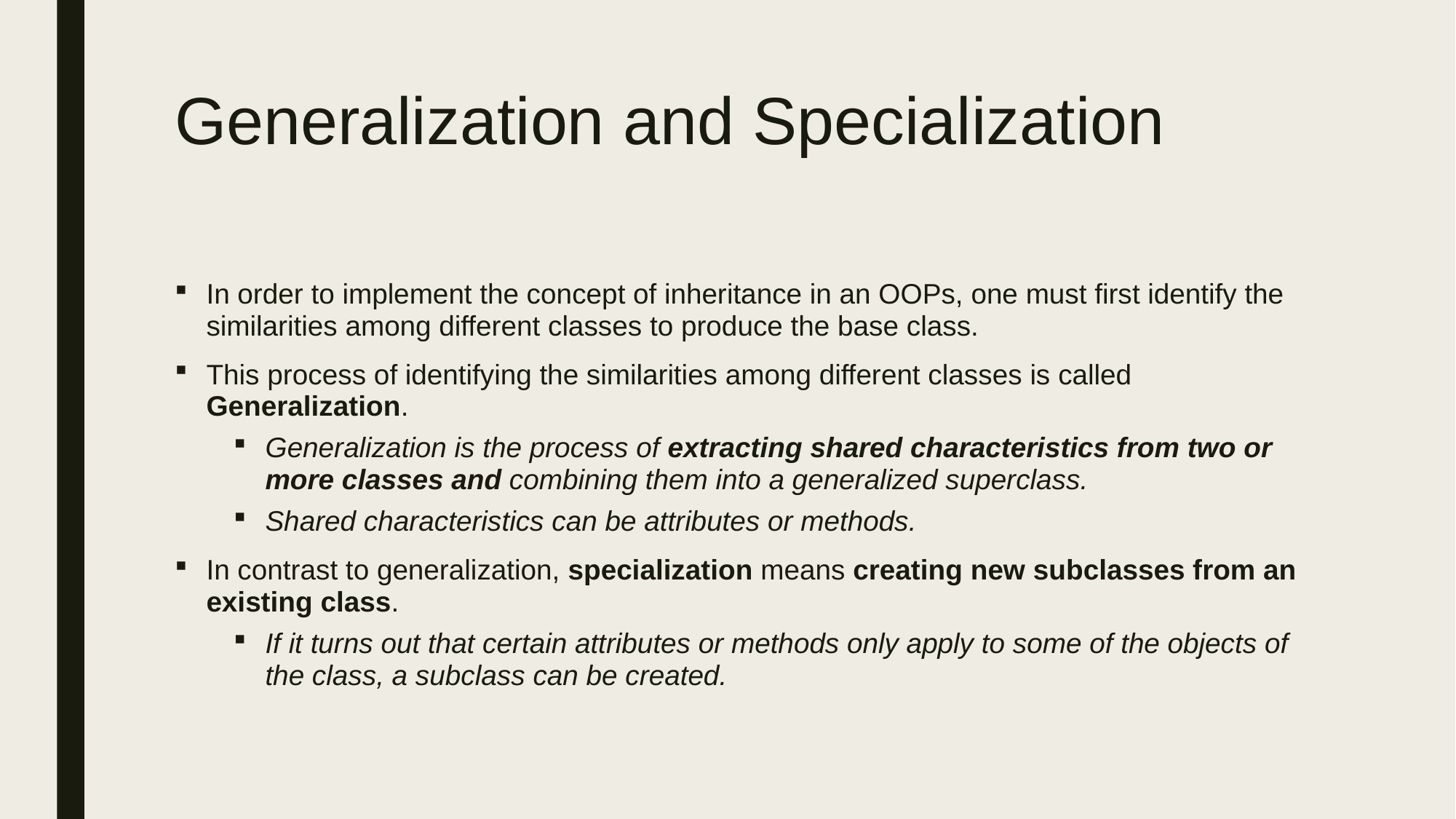

# Generalization and Specialization
In order to implement the concept of inheritance in an OOPs, one must first identify the similarities among different classes to produce the base class.
This process of identifying the similarities among different classes is called Generalization.
Generalization is the process of extracting shared characteristics from two or more classes and combining them into a generalized superclass.
Shared characteristics can be attributes or methods.
In contrast to generalization, specialization means creating new subclasses from an existing class.
If it turns out that certain attributes or methods only apply to some of the objects of the class, a subclass can be created.